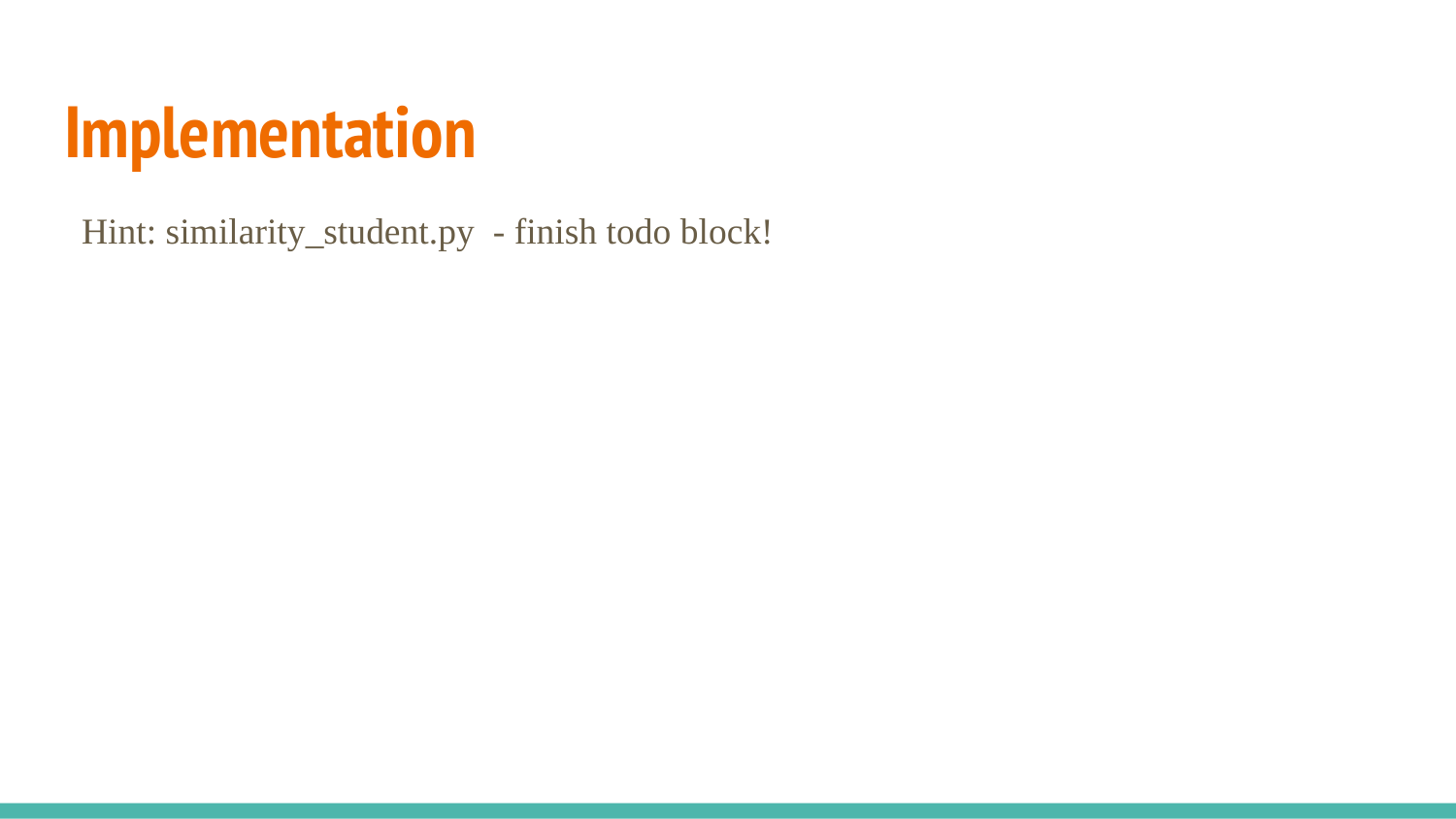

# Implementation
Hint: similarity_student.py  - finish todo block!